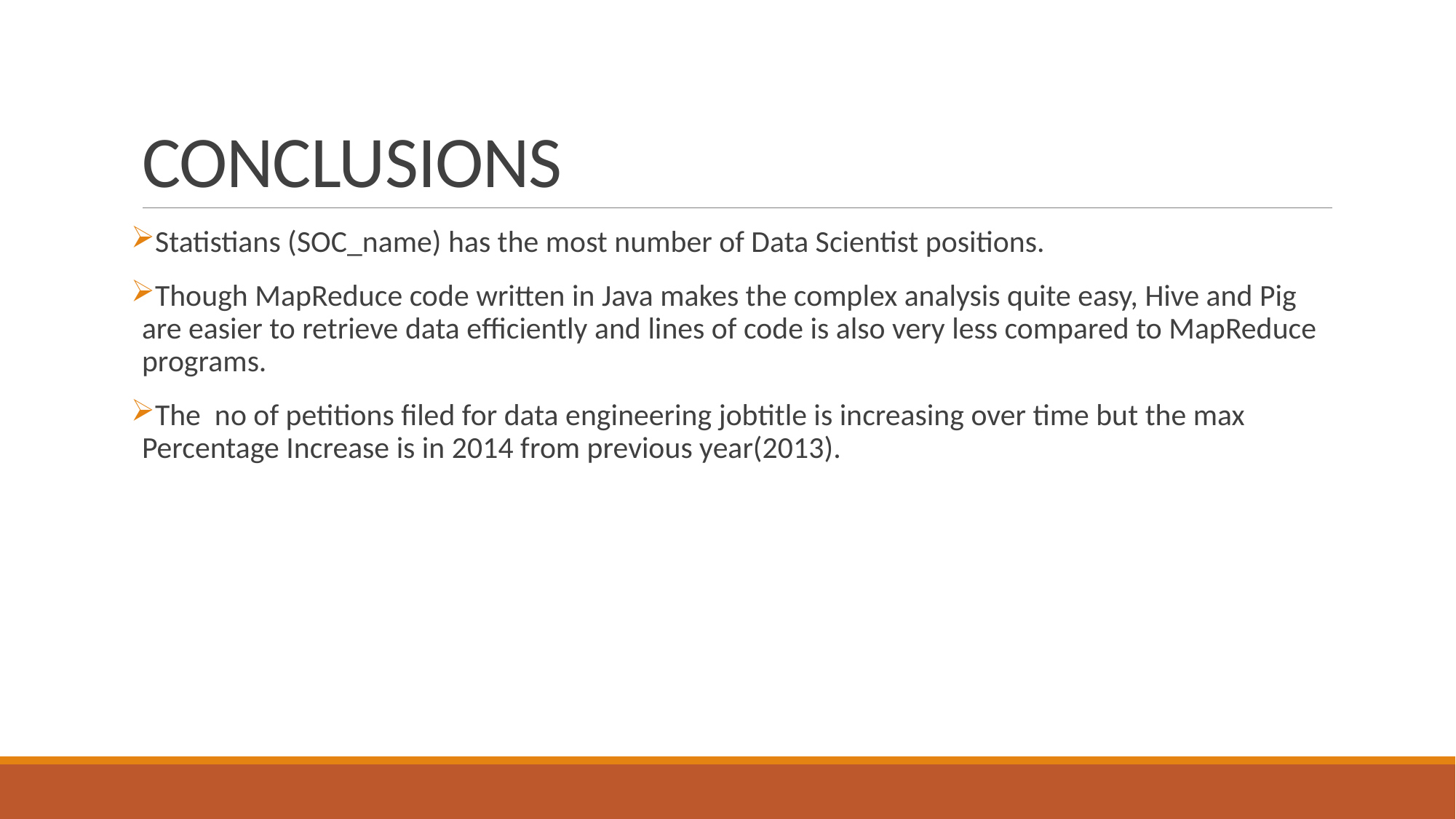

# CONCLUSIONS
Statistians (SOC_name) has the most number of Data Scientist positions.
Though MapReduce code written in Java makes the complex analysis quite easy, Hive and Pig are easier to retrieve data efficiently and lines of code is also very less compared to MapReduce programs.
The  no of petitions filed for data engineering jobtitle is increasing over time but the max Percentage Increase is in 2014 from previous year(2013).